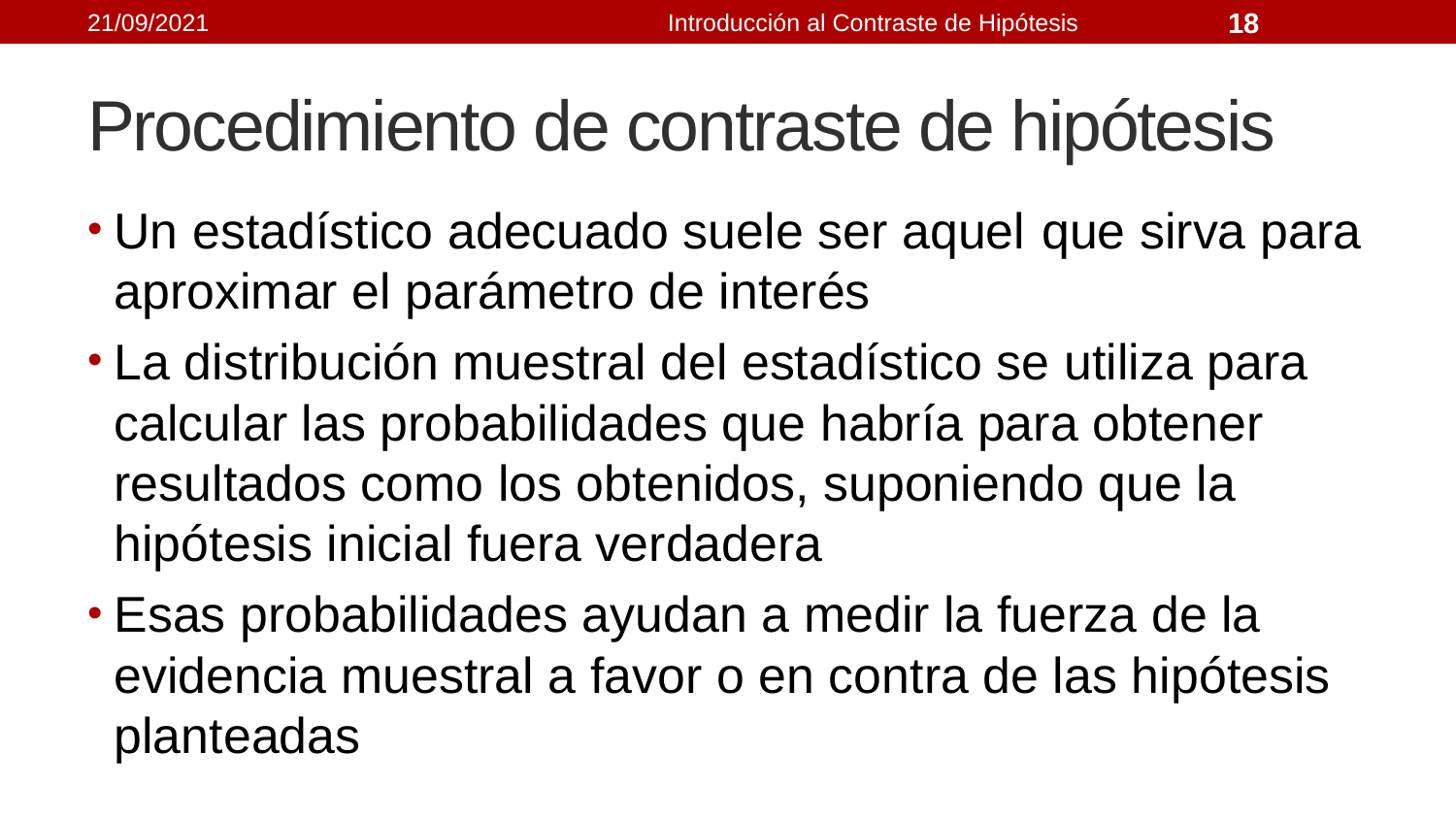

21/09/2021
Introducción al Contraste de Hipótesis
18
# Procedimiento de contraste de hipótesis
Un estadístico adecuado suele ser aquel que sirva para aproximar el parámetro de interés
La distribución muestral del estadístico se utiliza para calcular las probabilidades que habría para obtener resultados como los obtenidos, suponiendo que la hipótesis inicial fuera verdadera
Esas probabilidades ayudan a medir la fuerza de la evidencia muestral a favor o en contra de las hipótesis planteadas